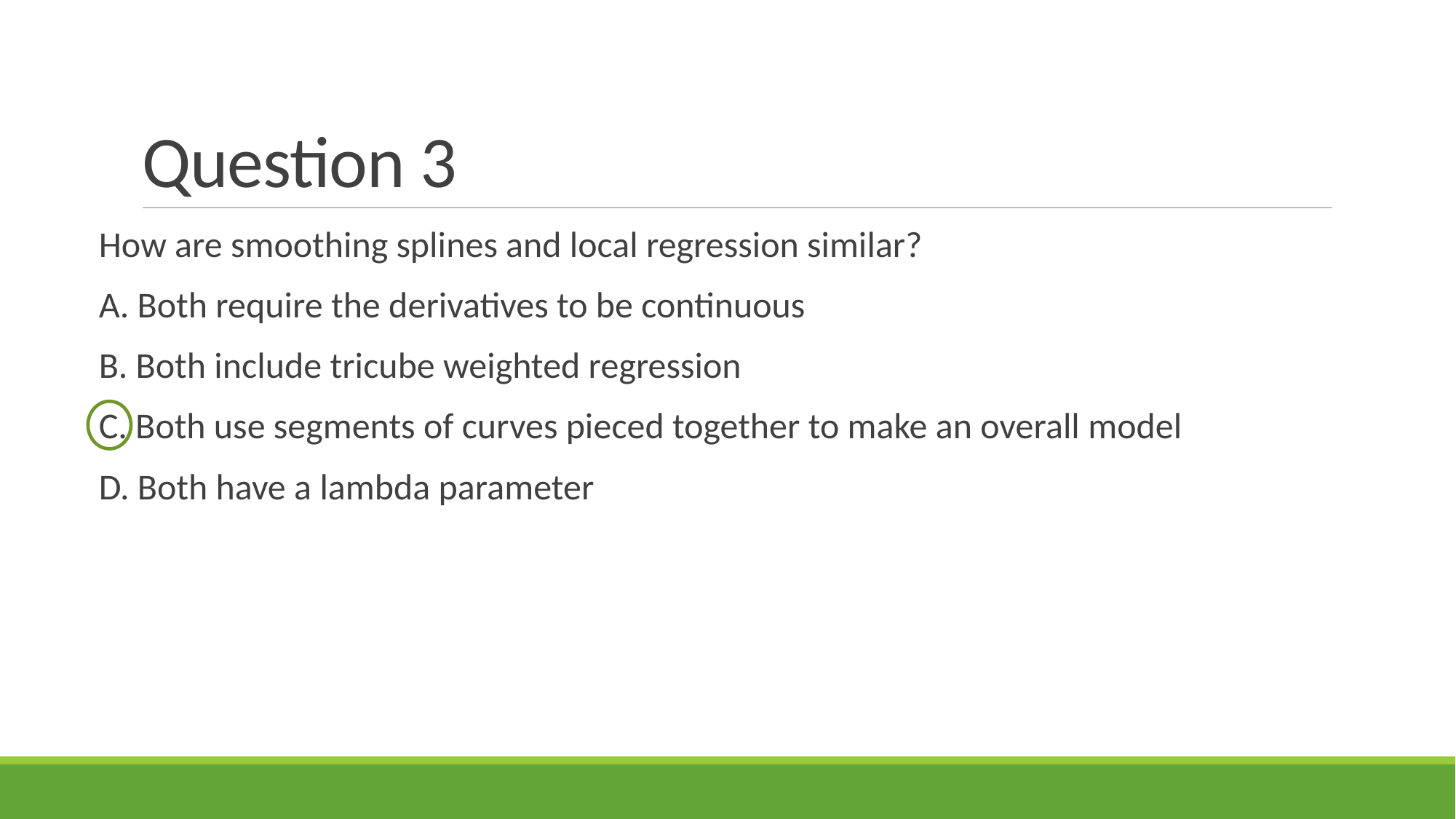

# Question 3
How are smoothing splines and local regression similar?
A. Both require the derivatives to be continuous
B. Both include tricube weighted regression
C. Both use segments of curves pieced together to make an overall model
D. Both have a lambda parameter